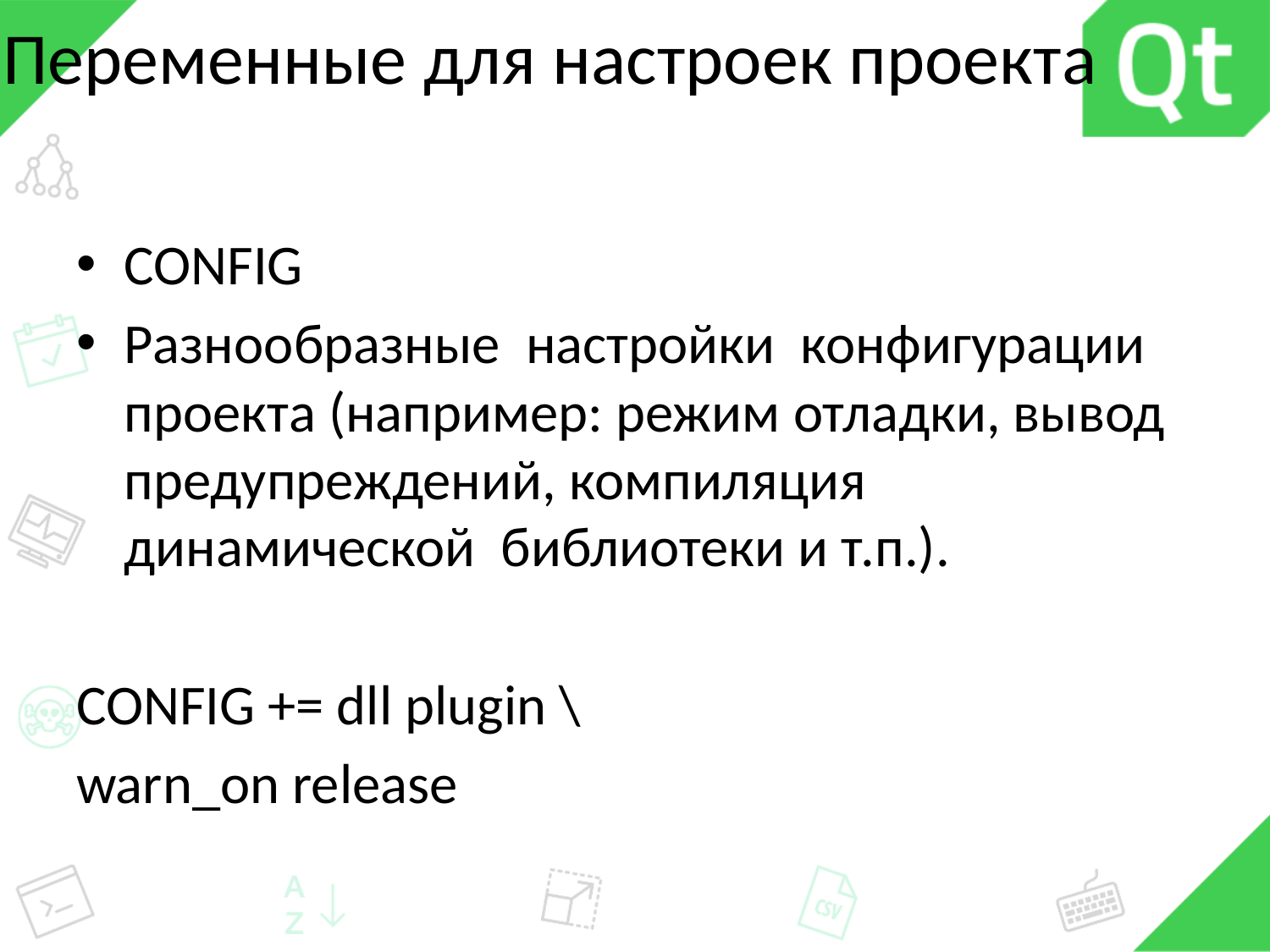

# Переменные для настроек проекта
CONFIG
Разнообразные  настройки  конфигурации проекта (например: режим отладки, вывод предупреждений, компиляция динамической  библиотеки и т.п.).

CONFIG += dll plugin \
warn_on release